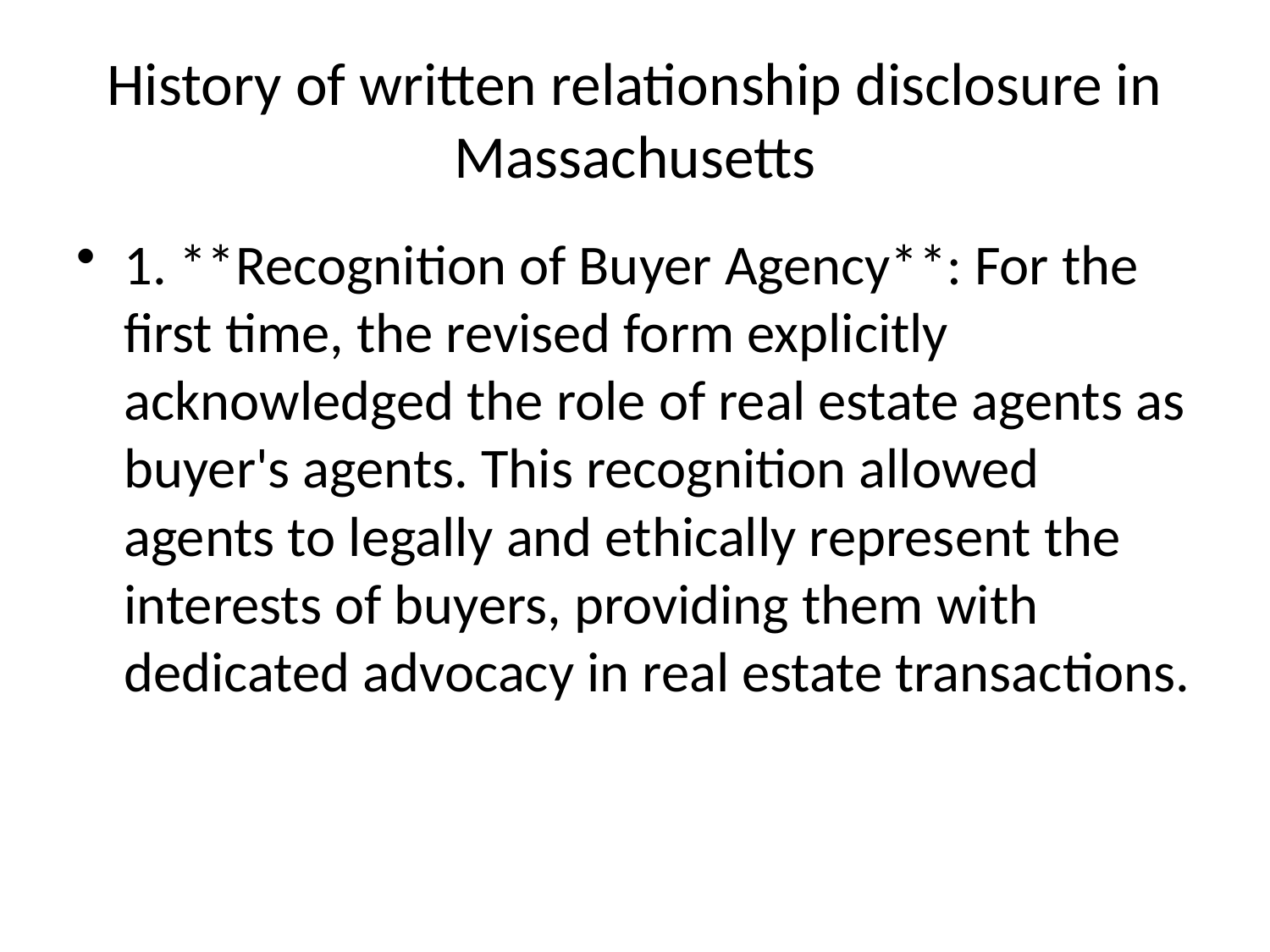

# History of written relationship disclosure in Massachusetts

1. **Recognition of Buyer Agency**: For the first time, the revised form explicitly acknowledged the role of real estate agents as buyer's agents. This recognition allowed agents to legally and ethically represent the interests of buyers, providing them with dedicated advocacy in real estate transactions.